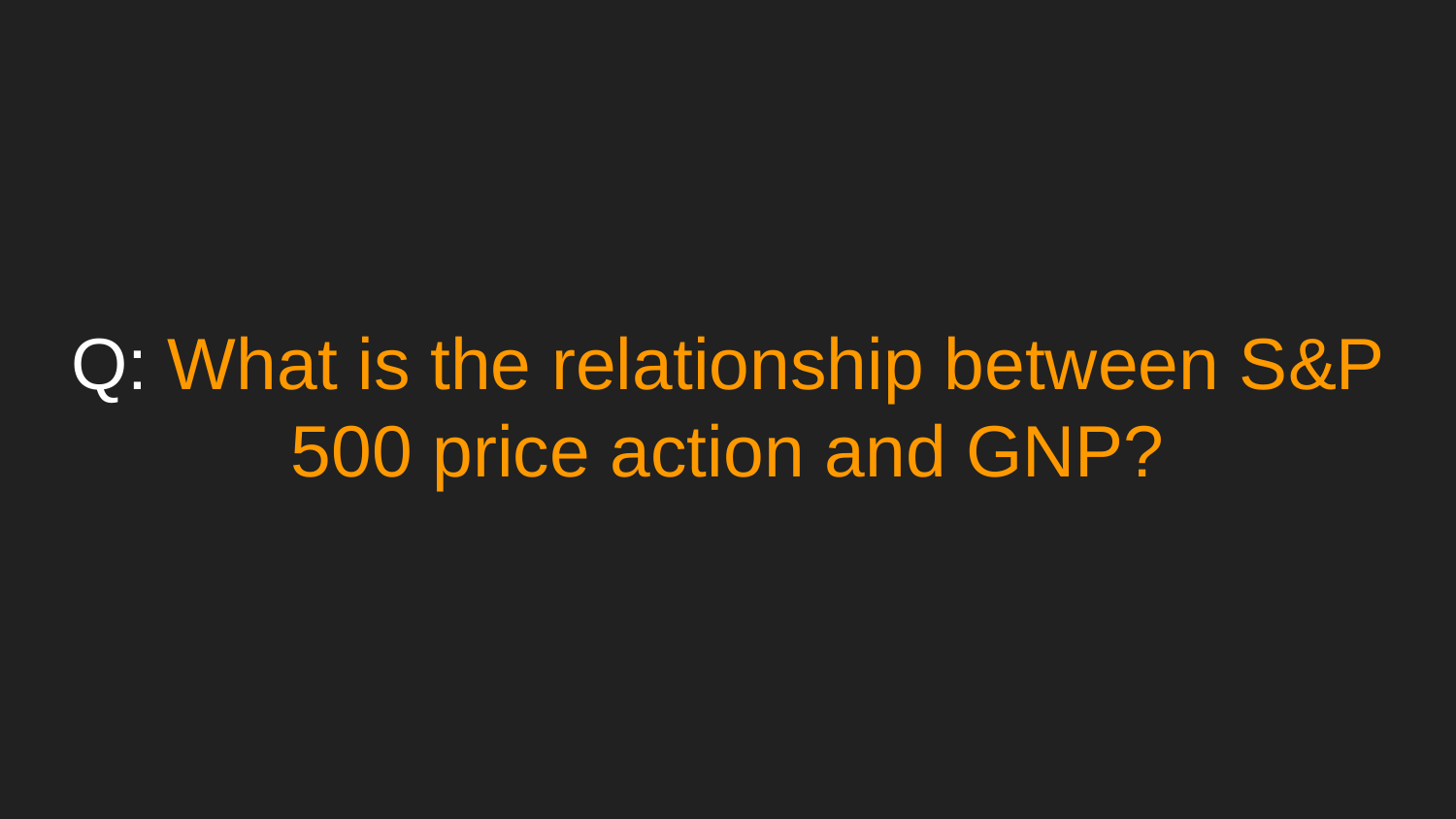

# Q: What is the relationship between S&P 500 price action and GNP?